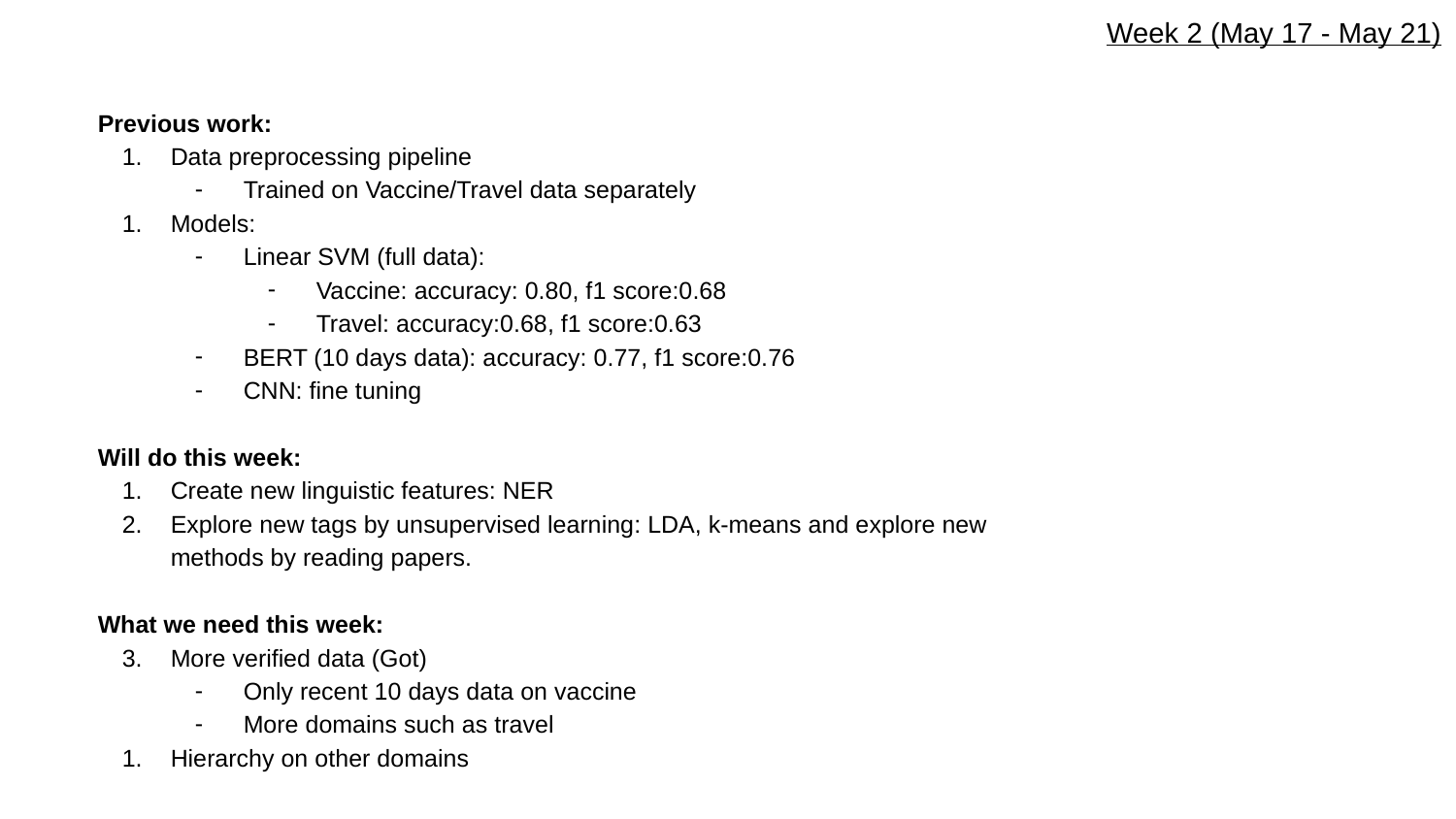

Week 2 (May 17 - May 21)
Previous work:
Data preprocessing pipeline
Trained on Vaccine/Travel data separately
Models:
Linear SVM (full data):
Vaccine: accuracy: 0.80, f1 score:0.68
Travel: accuracy:0.68, f1 score:0.63
BERT (10 days data): accuracy: 0.77, f1 score:0.76
CNN: fine tuning

Will do this week:
Create new linguistic features: NER
Explore new tags by unsupervised learning: LDA, k-means and explore new methods by reading papers.

What we need this week:
More verified data (Got)
Only recent 10 days data on vaccine
More domains such as travel
Hierarchy on other domains